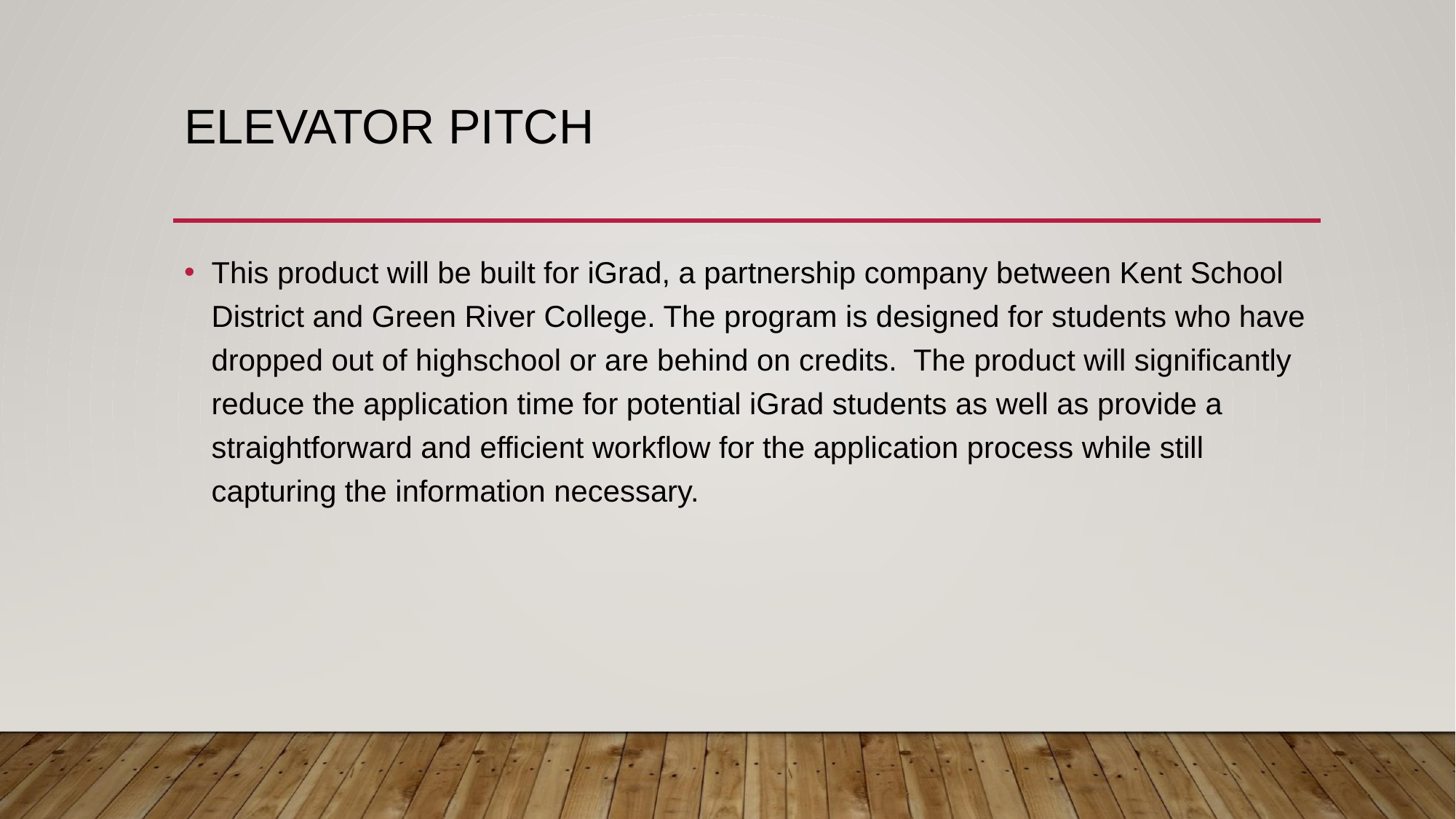

# ELEVATOR PITCH
This product will be built for iGrad, a partnership company between Kent School District and Green River College. The program is designed for students who have dropped out of highschool or are behind on credits.  The product will significantly reduce the application time for potential iGrad students as well as provide a straightforward and efficient workflow for the application process while still capturing the information necessary.